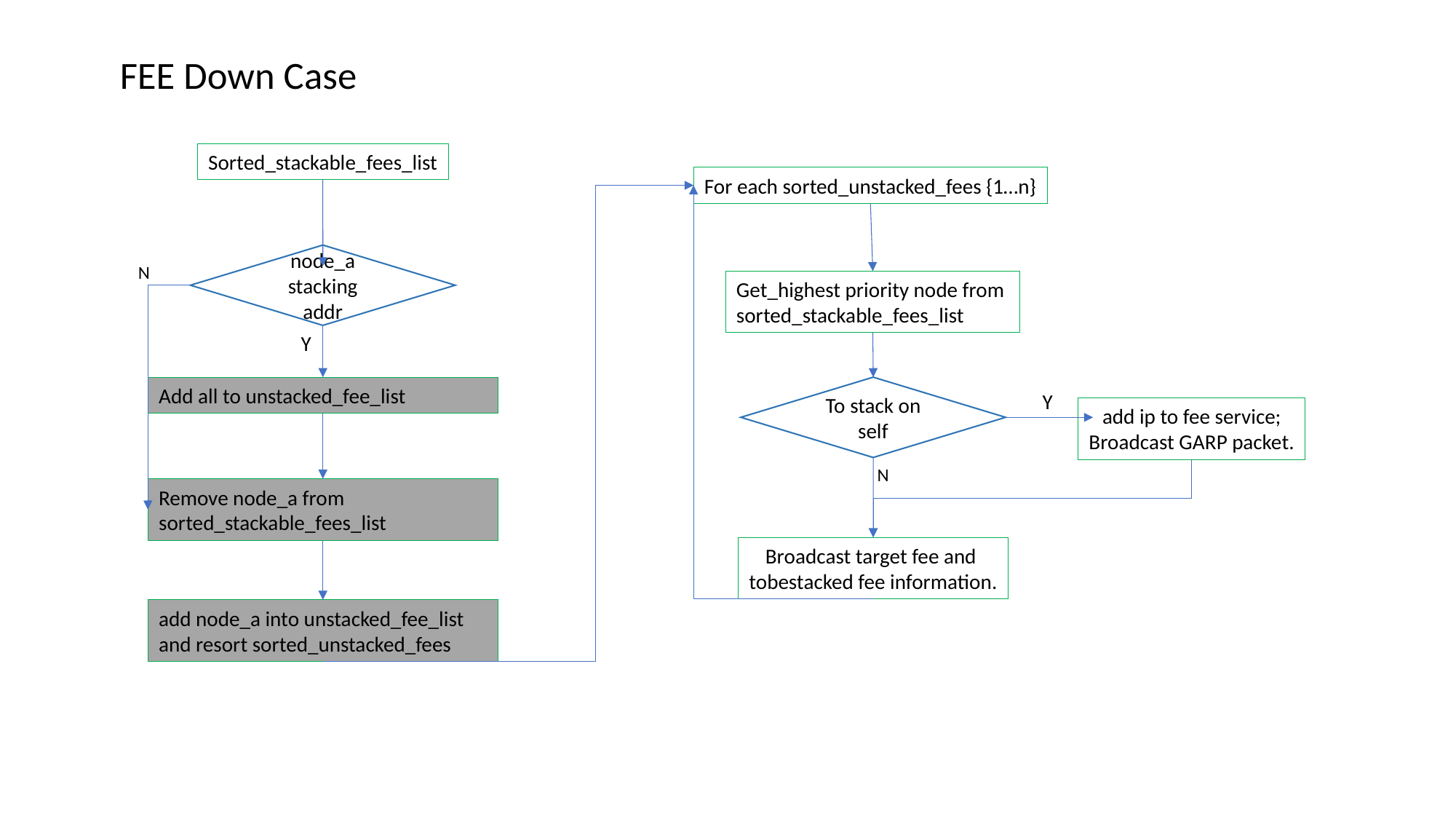

FEE Down Case
Sorted_stackable_fees_list
For each sorted_unstacked_fees {1…n}
node_a stacking addr
N
Get_highest priority node from
sorted_stackable_fees_list
Y
Add all to unstacked_fee_list
To stack on self
Y
add ip to fee service;
Broadcast GARP packet.
N
Remove node_a from sorted_stackable_fees_list
Broadcast target fee and
tobestacked fee information.
add node_a into unstacked_fee_list and resort sorted_unstacked_fees